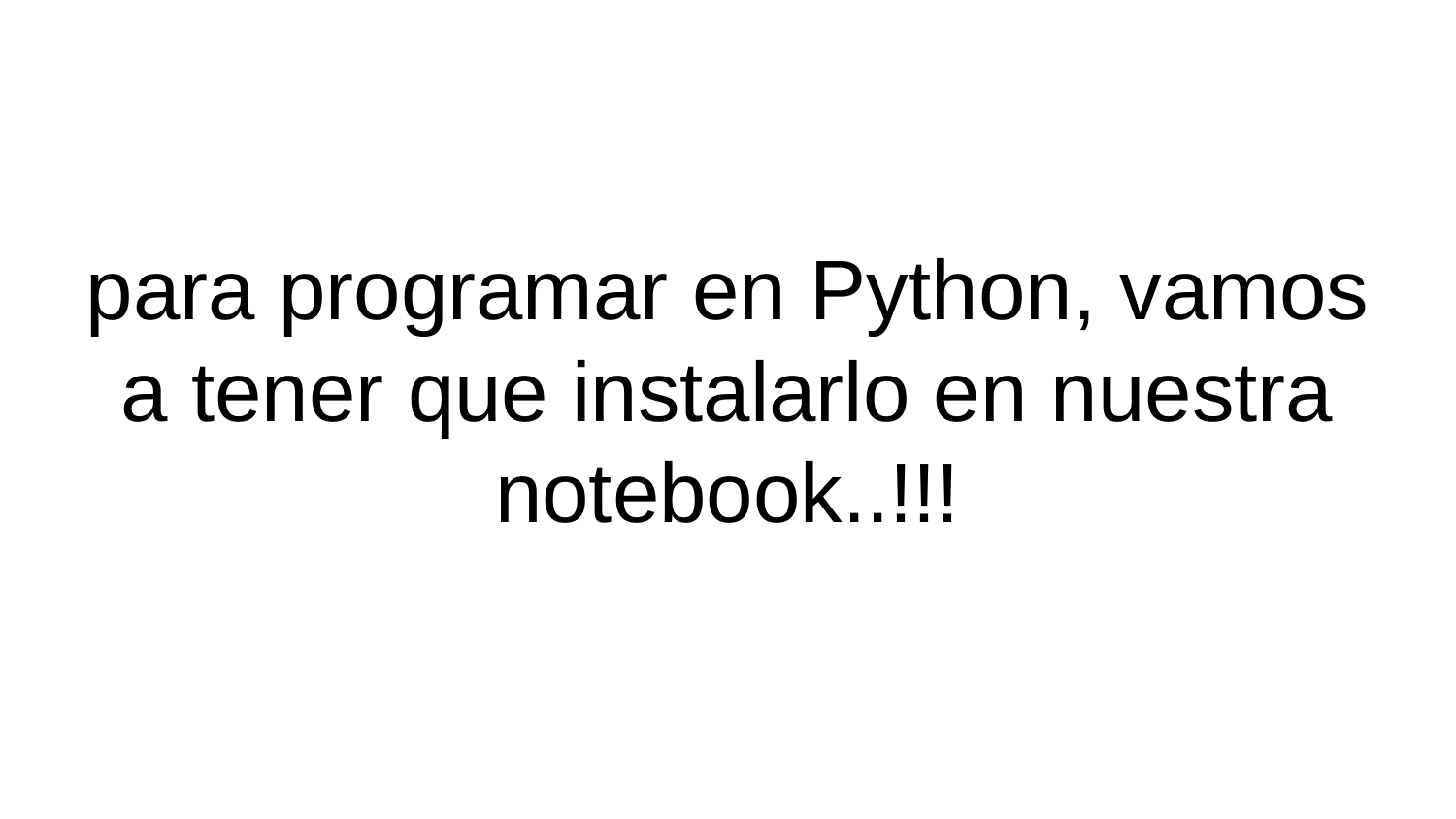

# para programar en Python, vamos a tener que instalarlo en nuestra notebook..!!!